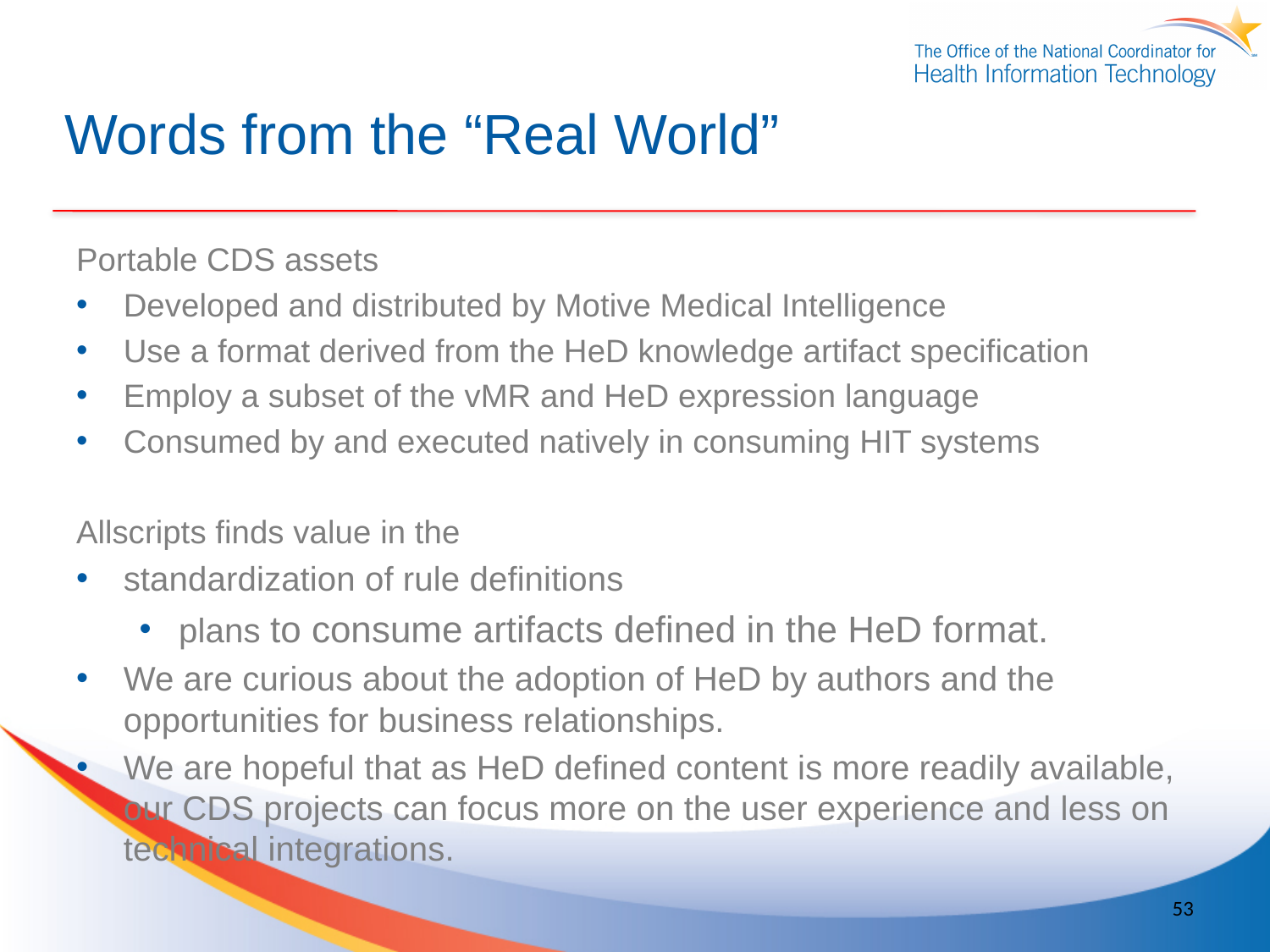

# Words from the “Real World”
Portable CDS assets
Developed and distributed by Motive Medical Intelligence
Use a format derived from the HeD knowledge artifact specification
Employ a subset of the vMR and HeD expression language
Consumed by and executed natively in consuming HIT systems

Allscripts finds value in the
standardization of rule definitions
plans to consume artifacts defined in the HeD format.
We are curious about the adoption of HeD by authors and the opportunities for business relationships.
We are hopeful that as HeD defined content is more readily available, our CDS projects can focus more on the user experience and less on technical integrations.

53